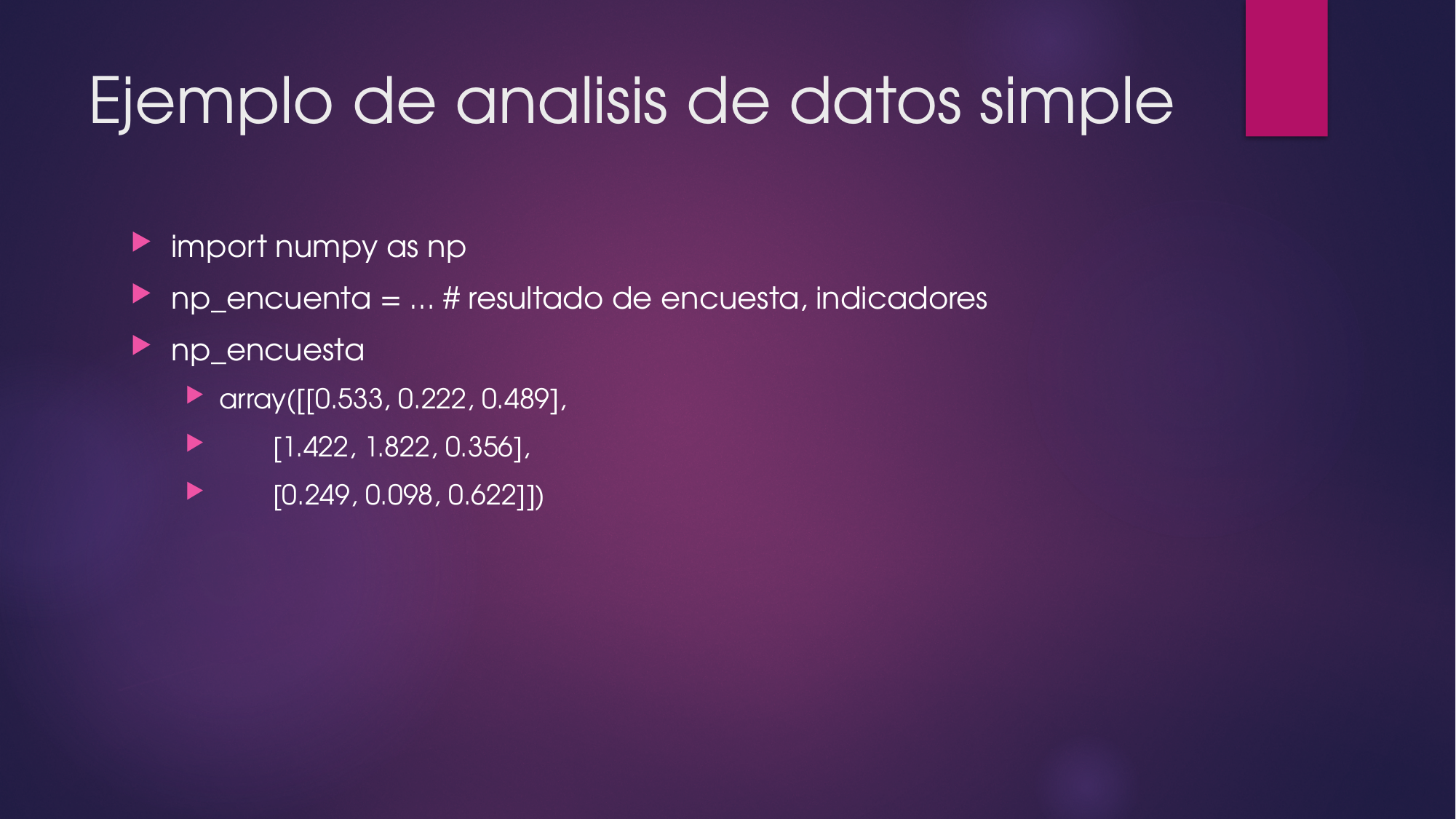

# Ejemplo de analisis de datos simple
import numpy as np
np_encuenta = … # resultado de encuesta, indicadores
np_encuesta
array([[0.533, 0.222, 0.489],
       [1.422, 1.822, 0.356],
       [0.249, 0.098, 0.622]])